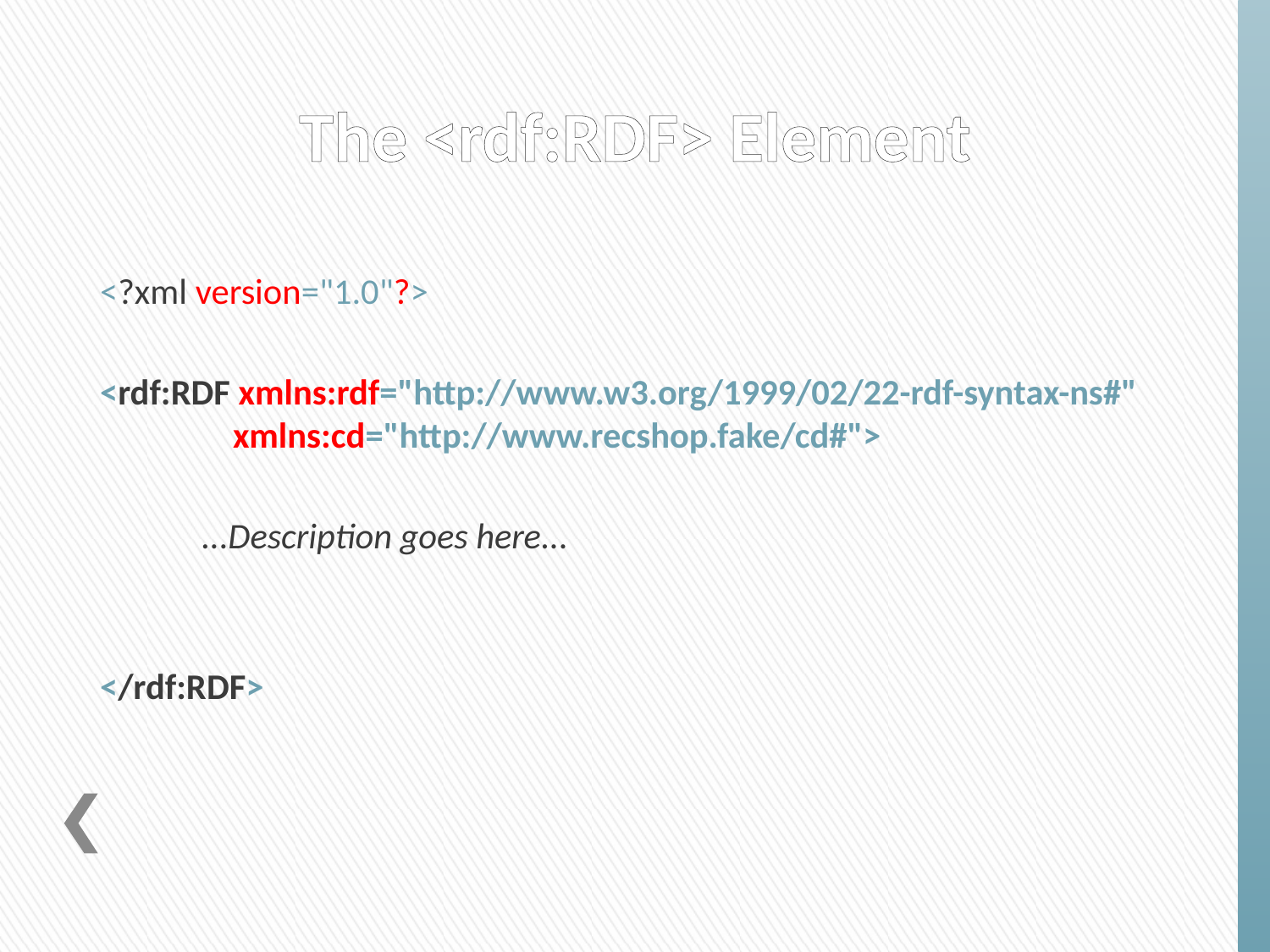

# The <rdf:RDF> Element
<?xml version="1.0"?>

<rdf:RDF xmlns:rdf="http://www.w3.org/1999/02/22-rdf-syntax-ns#"
	     xmlns:cd="http://www.recshop.fake/cd#">

	 ...Description goes here...

</rdf:RDF>